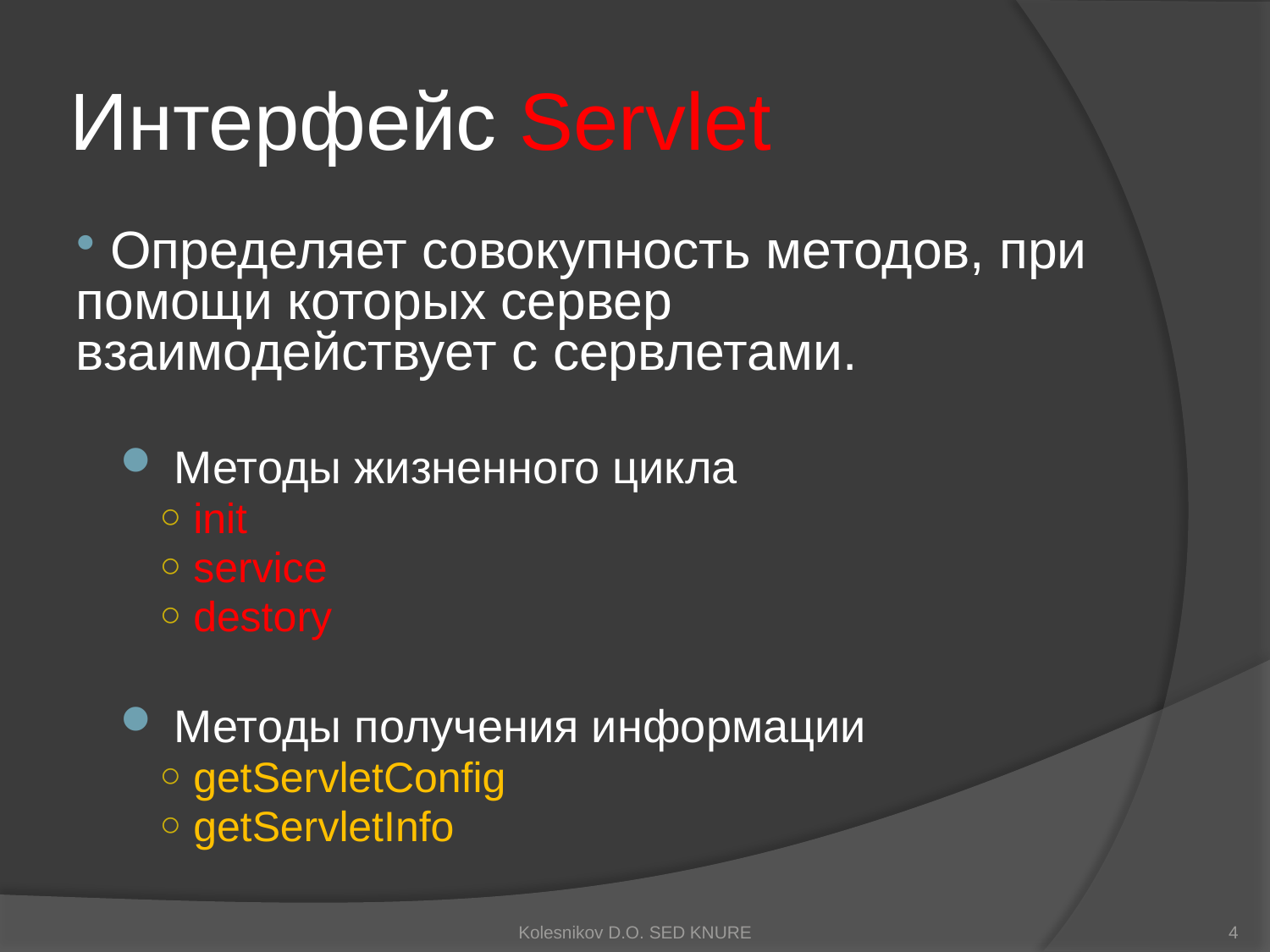

# Интерфейс Servlet
 Определяет совокупность методов, при помощи которых сервер взаимодействует с сервлетами.

 Методы жизненного цикла
 init
 service
 destory

 Методы получения информации
 getServletConfig
 getServletInfo
Kolesnikov D.O. SED KNURE
4